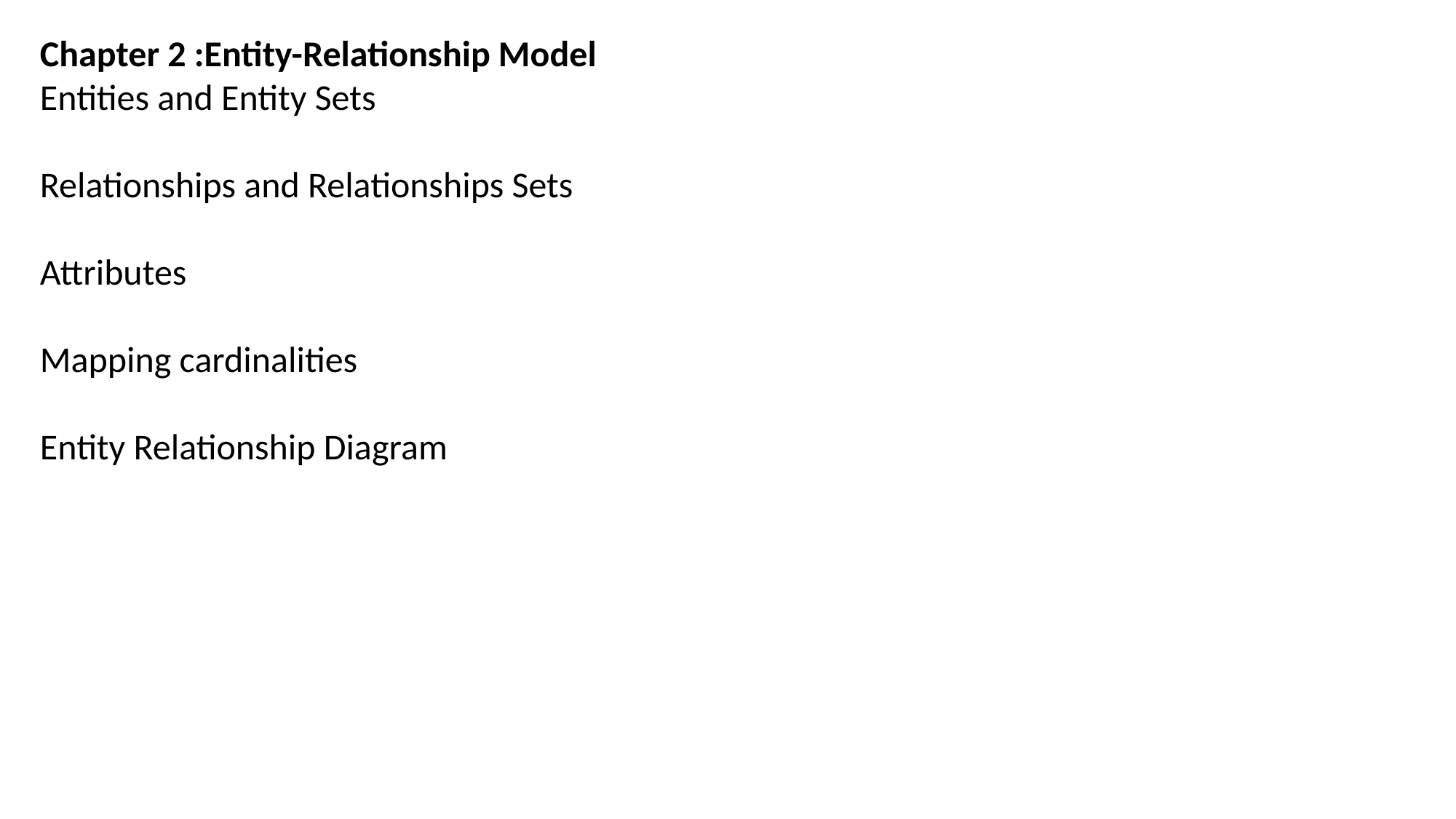

Chapter 2 :Entity-Relationship Model
Entities and Entity Sets

Relationships and Relationships Sets

Attributes

Mapping cardinalities

Entity Relationship Diagram